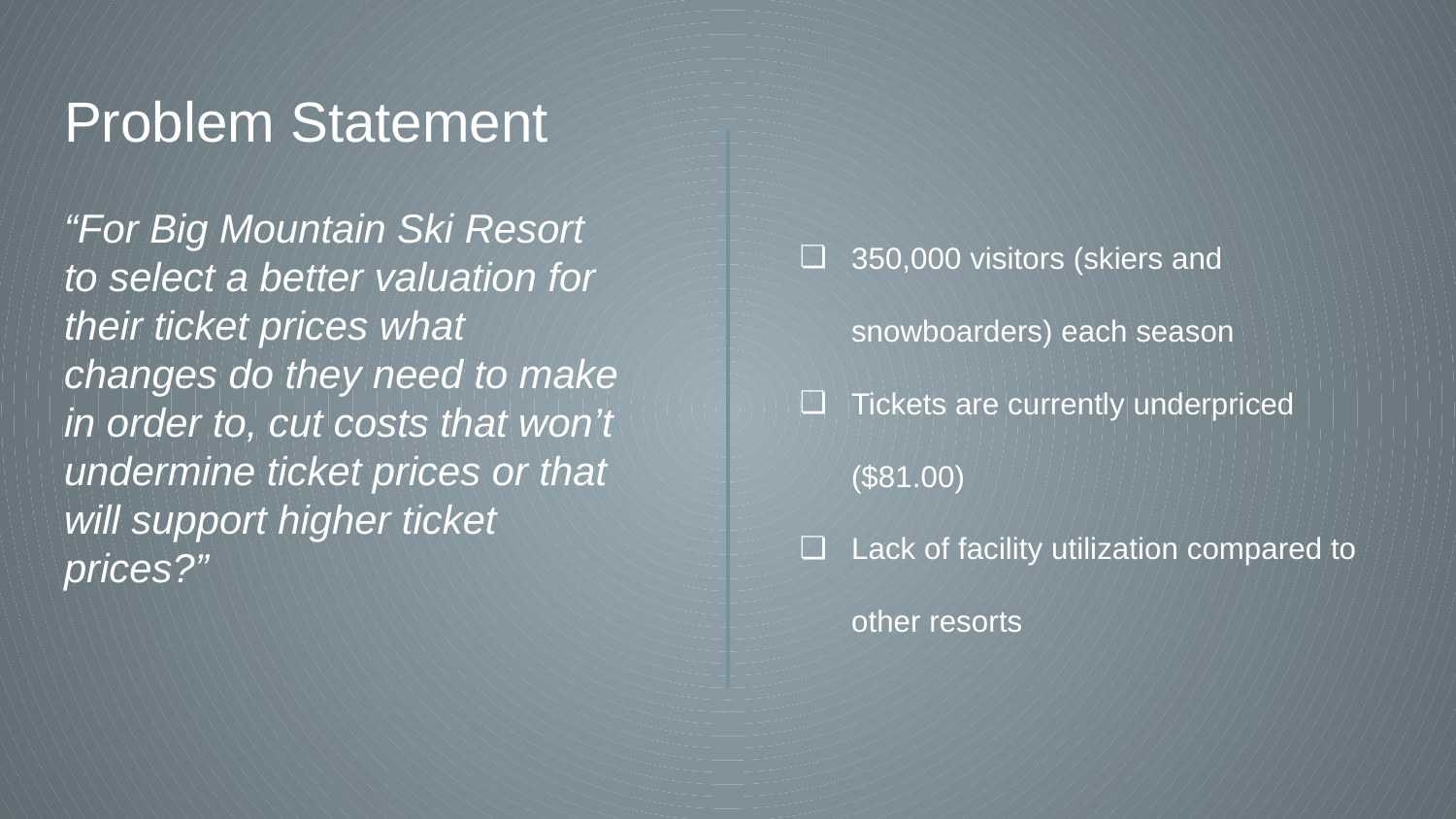

# Problem Statement

“For Big Mountain Ski Resort to select a better valuation for their ticket prices what changes do they need to make in order to, cut costs that won’t undermine ticket prices or that will support higher ticket prices?”

350,000 visitors (skiers and snowboarders) each season
Tickets are currently underpriced ($81.00)
Lack of facility utilization compared to other resorts